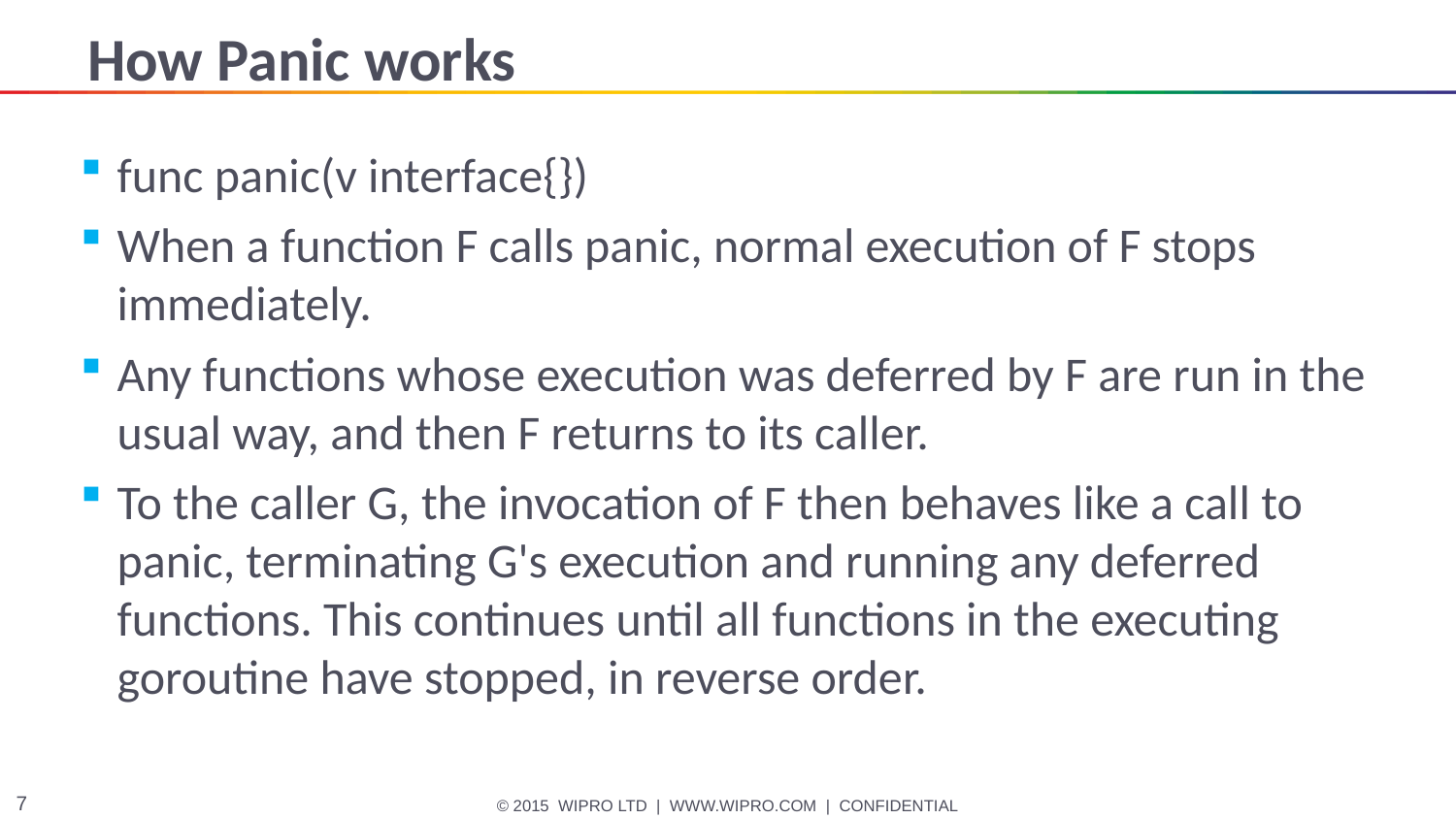

# How Panic works
func panic(v interface{})
When a function F calls panic, normal execution of F stops immediately.
Any functions whose execution was deferred by F are run in the usual way, and then F returns to its caller.
To the caller G, the invocation of F then behaves like a call to panic, terminating G's execution and running any deferred functions. This continues until all functions in the executing goroutine have stopped, in reverse order.